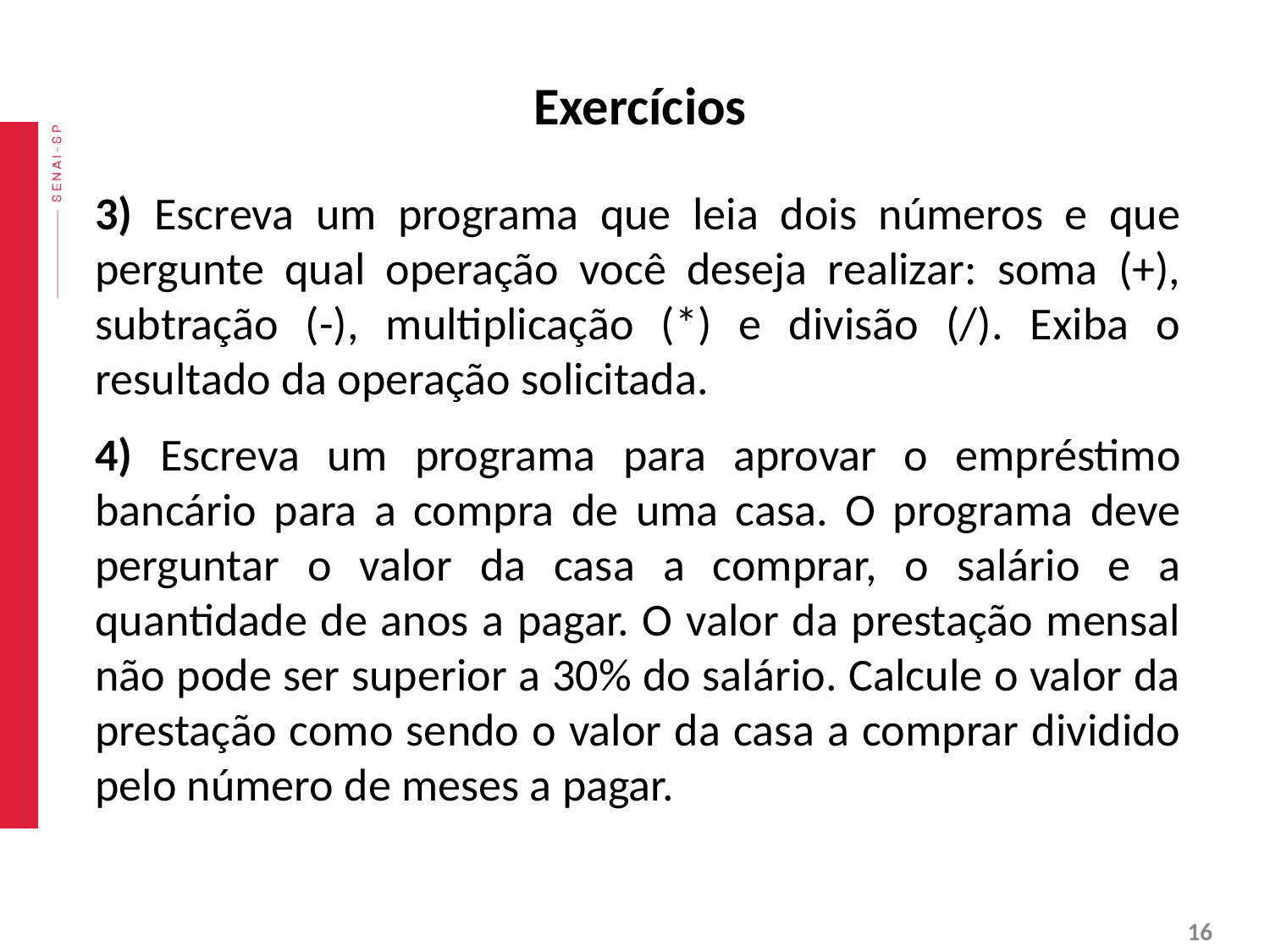

# Exercícios
3) Escreva um programa que leia dois números e que pergunte qual operação você deseja realizar: soma (+), subtração (-), multiplicação (*) e divisão (/). Exiba o resultado da operação solicitada.

4) Escreva um programa para aprovar o empréstimo bancário para a compra de uma casa. O programa deve perguntar o valor da casa a comprar, o salário e a quantidade de anos a pagar. O valor da prestação mensal não pode ser superior a 30% do salário. Calcule o valor da prestação como sendo o valor da casa a comprar dividido pelo número de meses a pagar.

16